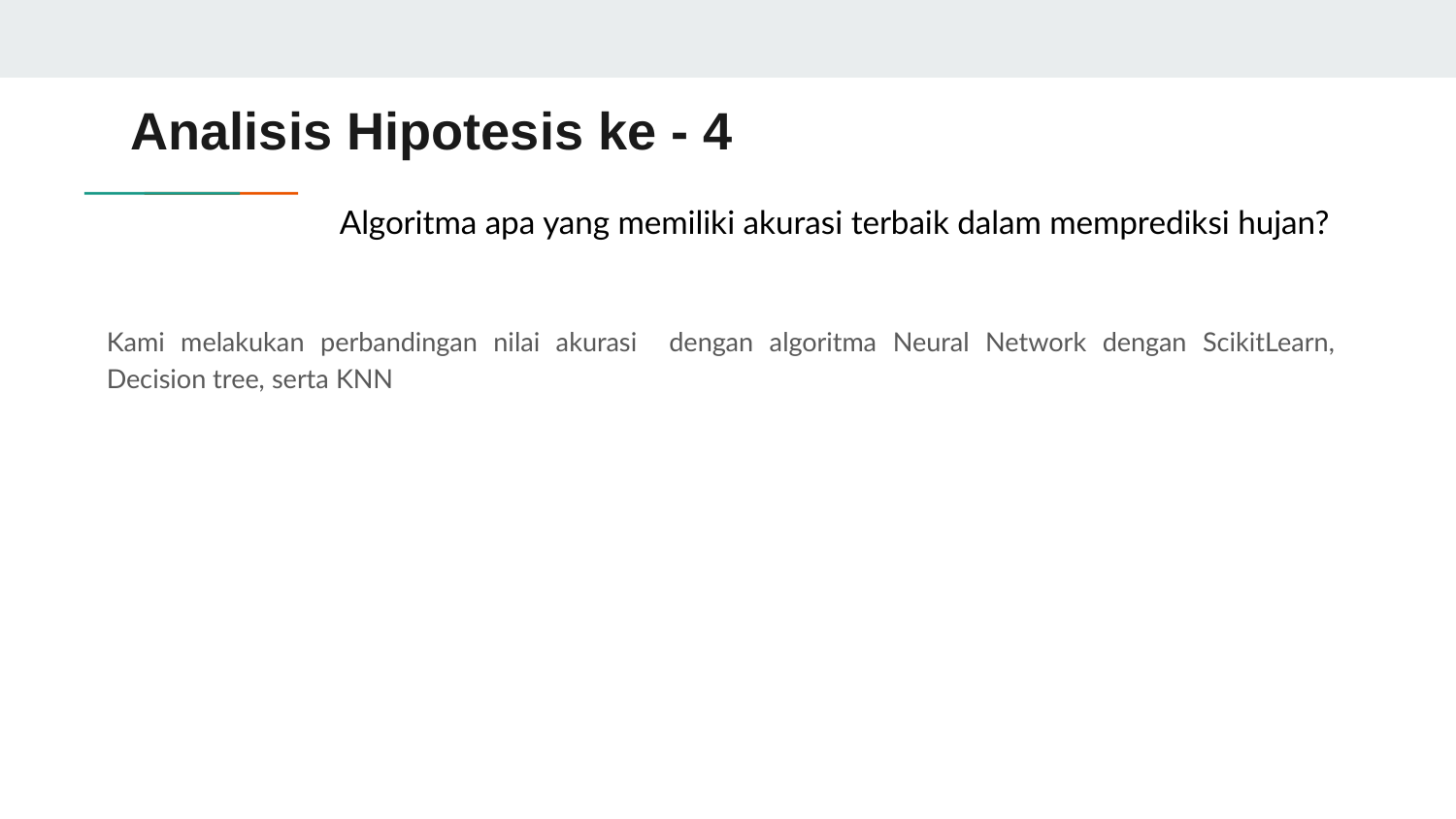

# Analisis Hipotesis ke - 4

Algoritma apa yang memiliki akurasi terbaik dalam memprediksi hujan?

Kami melakukan perbandingan nilai akurasi  dengan algoritma Neural Network dengan ScikitLearn, Decision tree, serta KNN